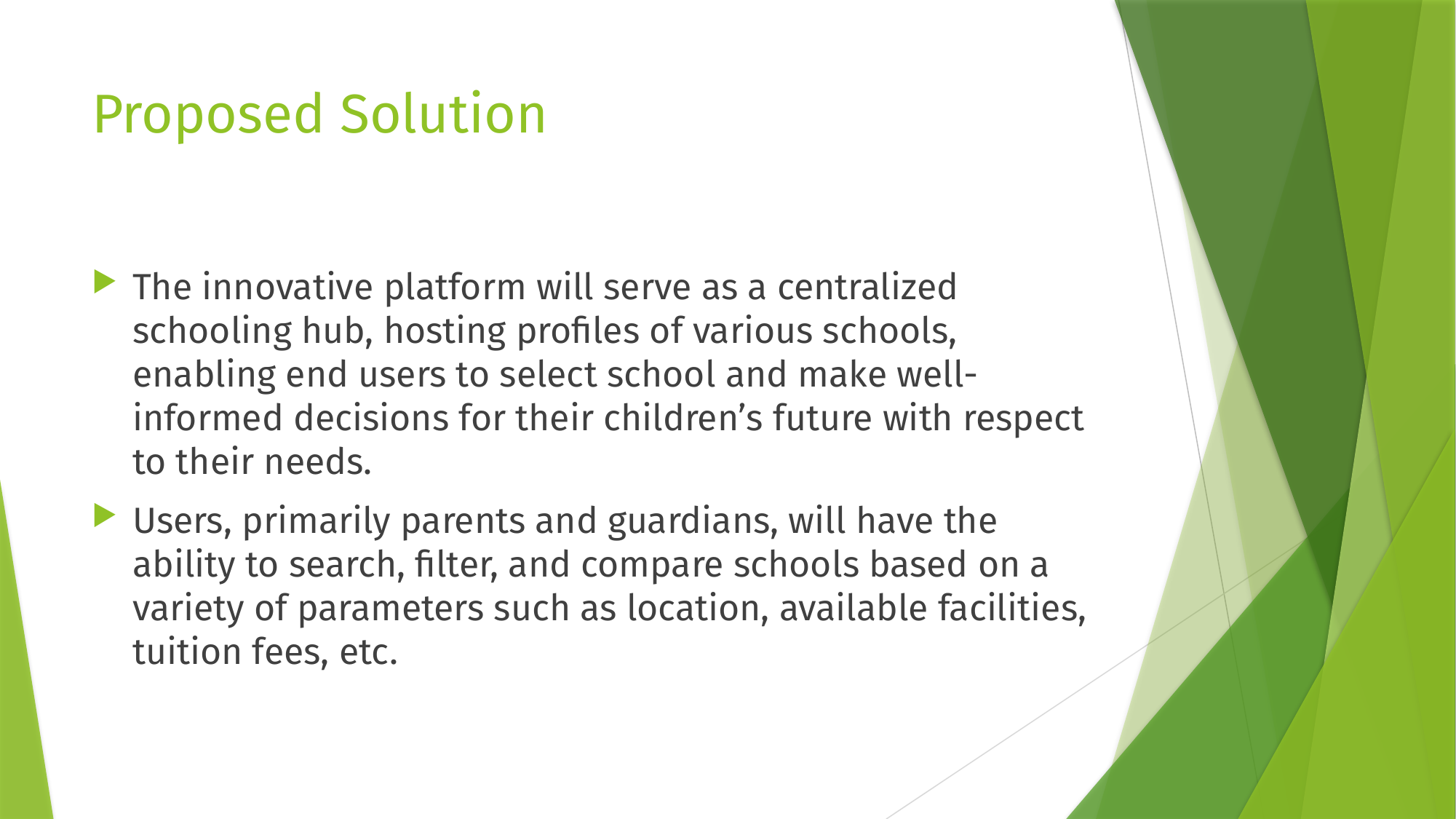

# Proposed Solution
The innovative platform will serve as a centralized schooling hub, hosting profiles of various schools, enabling end users to select school and make well-informed decisions for their children’s future with respect to their needs.
Users, primarily parents and guardians, will have the ability to search, filter, and compare schools based on a variety of parameters such as location, available facilities, tuition fees, etc.